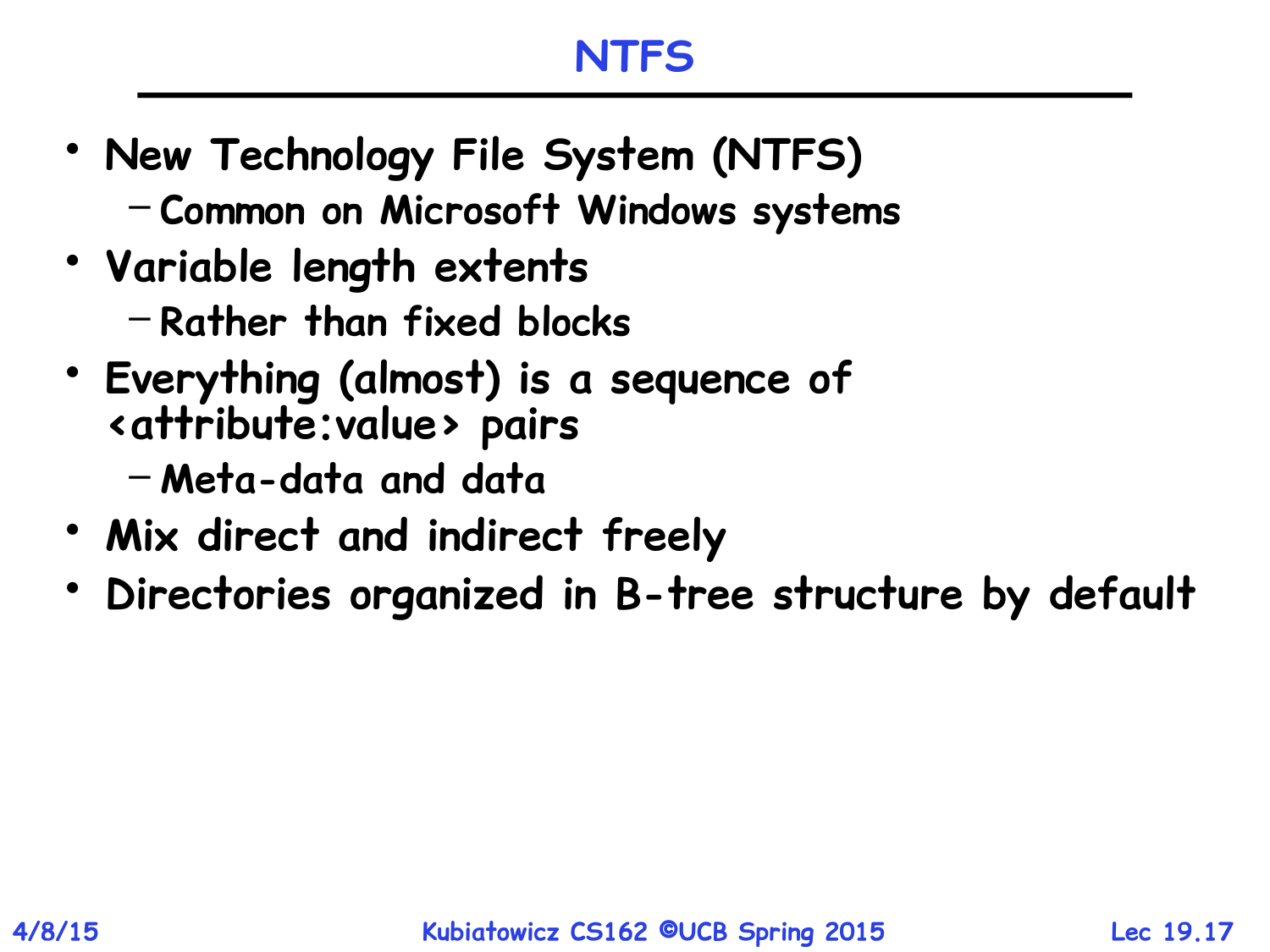

# NTFS
New Technology File System (NTFS)
Common on Microsoft Windows systems
Variable length extents
Rather than fixed blocks
Everything (almost) is a sequence of <attribute:value> pairs
Meta-data and data
Mix direct and indirect freely
Directories organized in B-tree structure by default